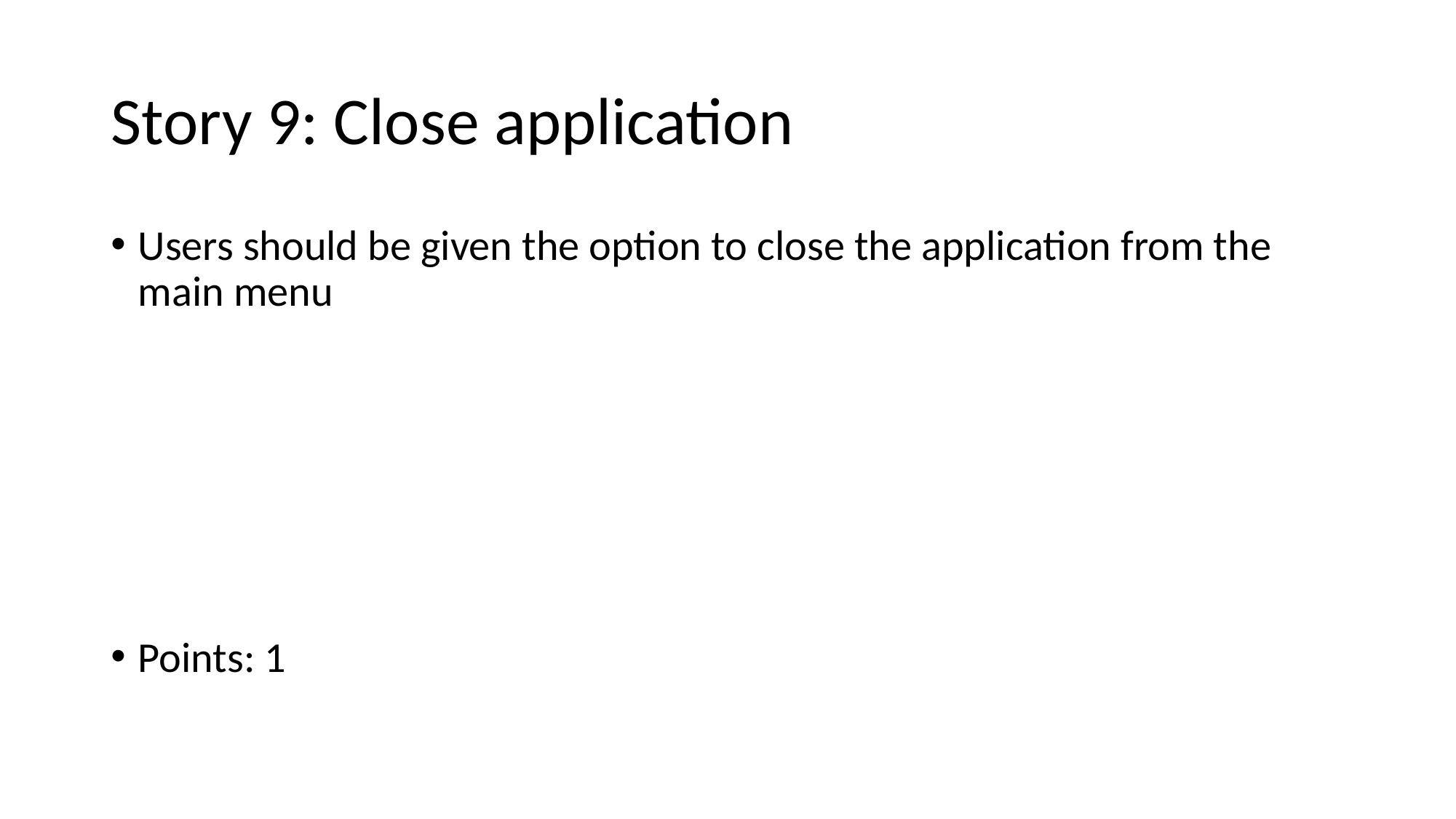

# Story 9: Close application
Users should be given the option to close the application from the main menu

Points: 1